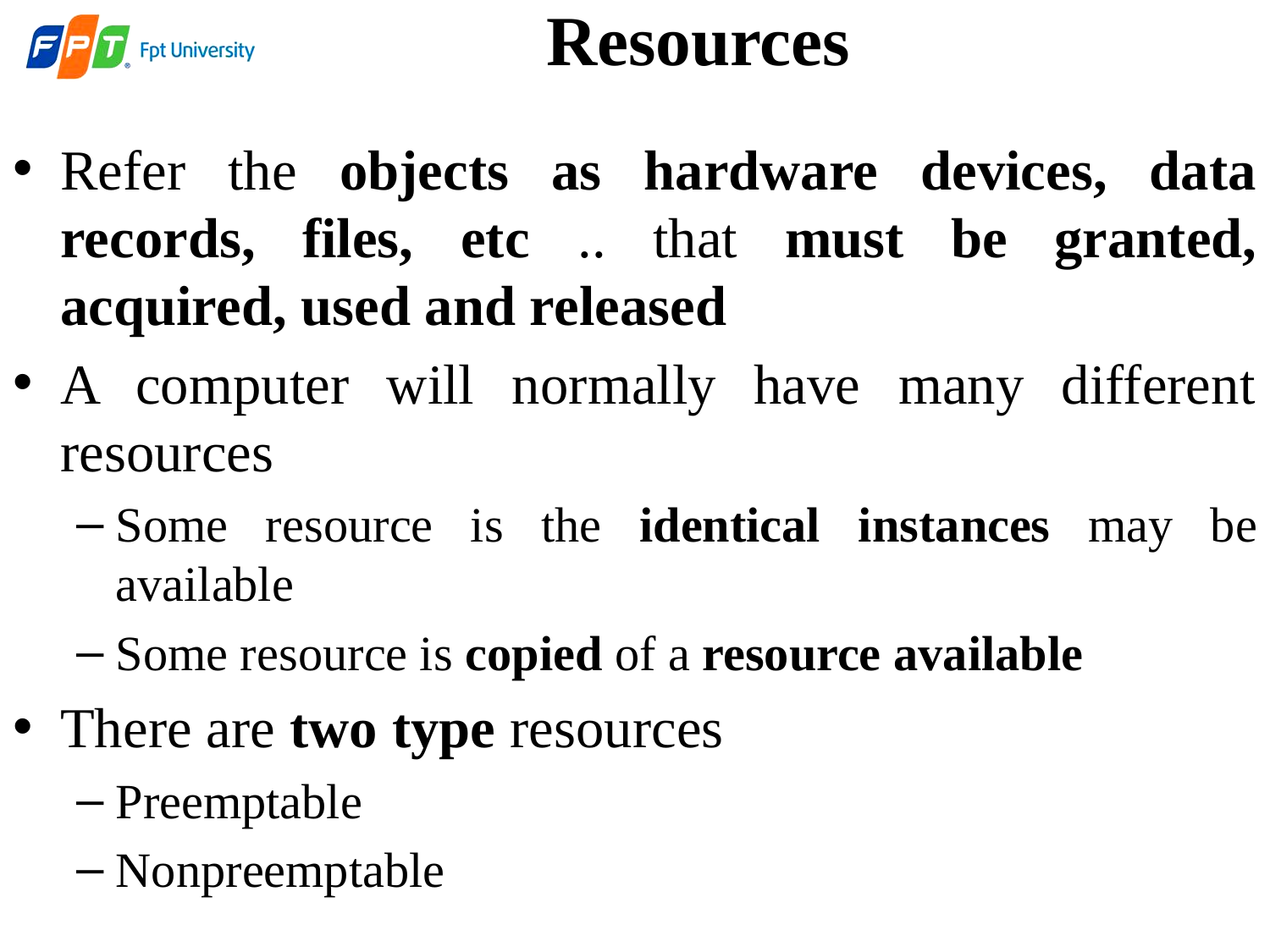

# Resources

Refer the objects as hardware devices, data records, files, etc .. that must be granted, acquired, used and released
A computer will normally have many different resources
Some resource is the identical instances may be available
Some resource is copied of a resource available
There are two type resources
Preemptable
Nonpreemptable